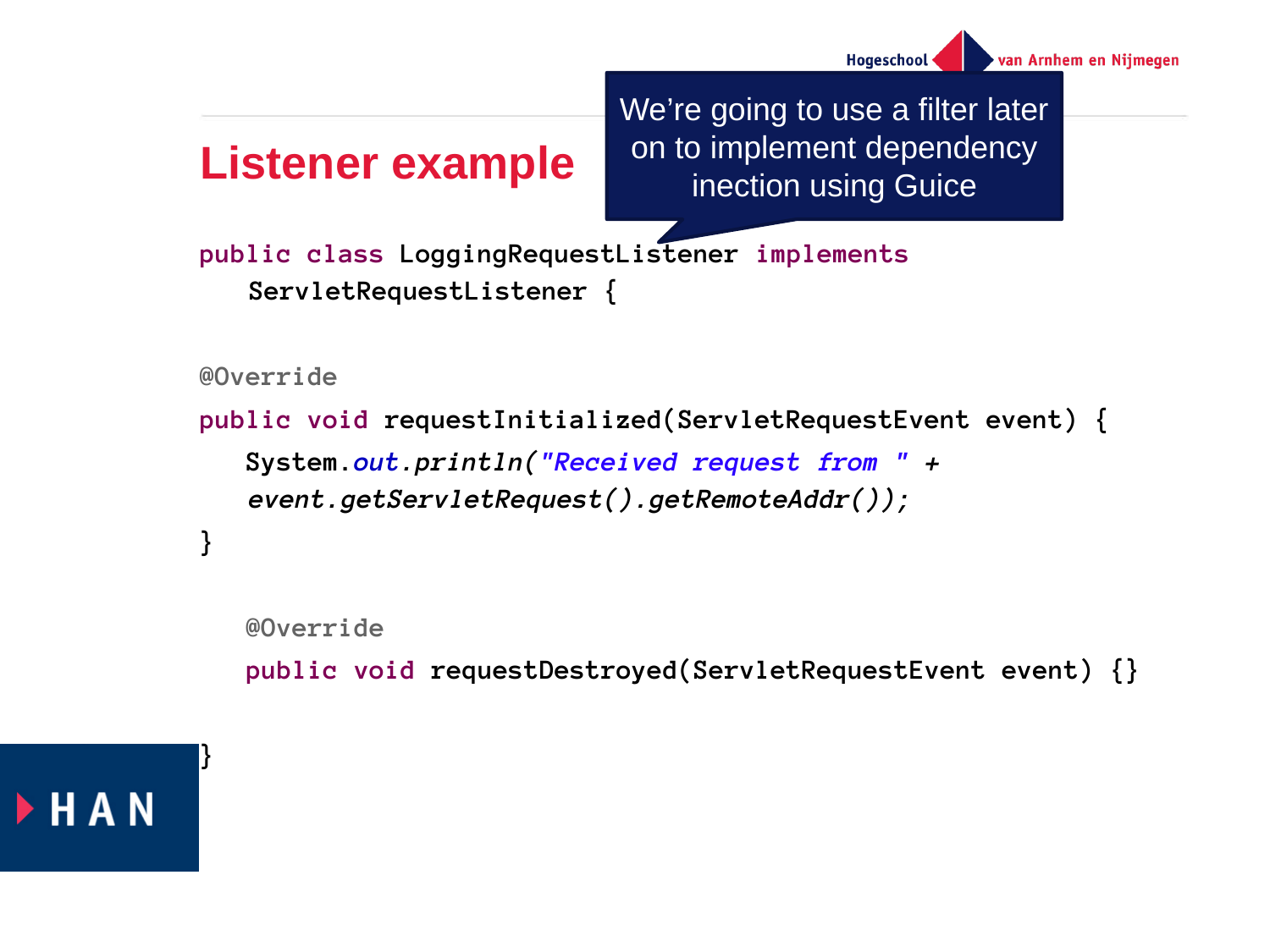

We’re going to use a filter later on to implement dependency inection using Guice
# Listener example
public class LoggingRequestListener implements ServletRequestListener {

@Override
public void requestInitialized(ServletRequestEvent event) {
   System.out.println("Received request from " +     	event.getServletRequest().getRemoteAddr());
}

   @Override
   public void requestDestroyed(ServletRequestEvent event) {}

}